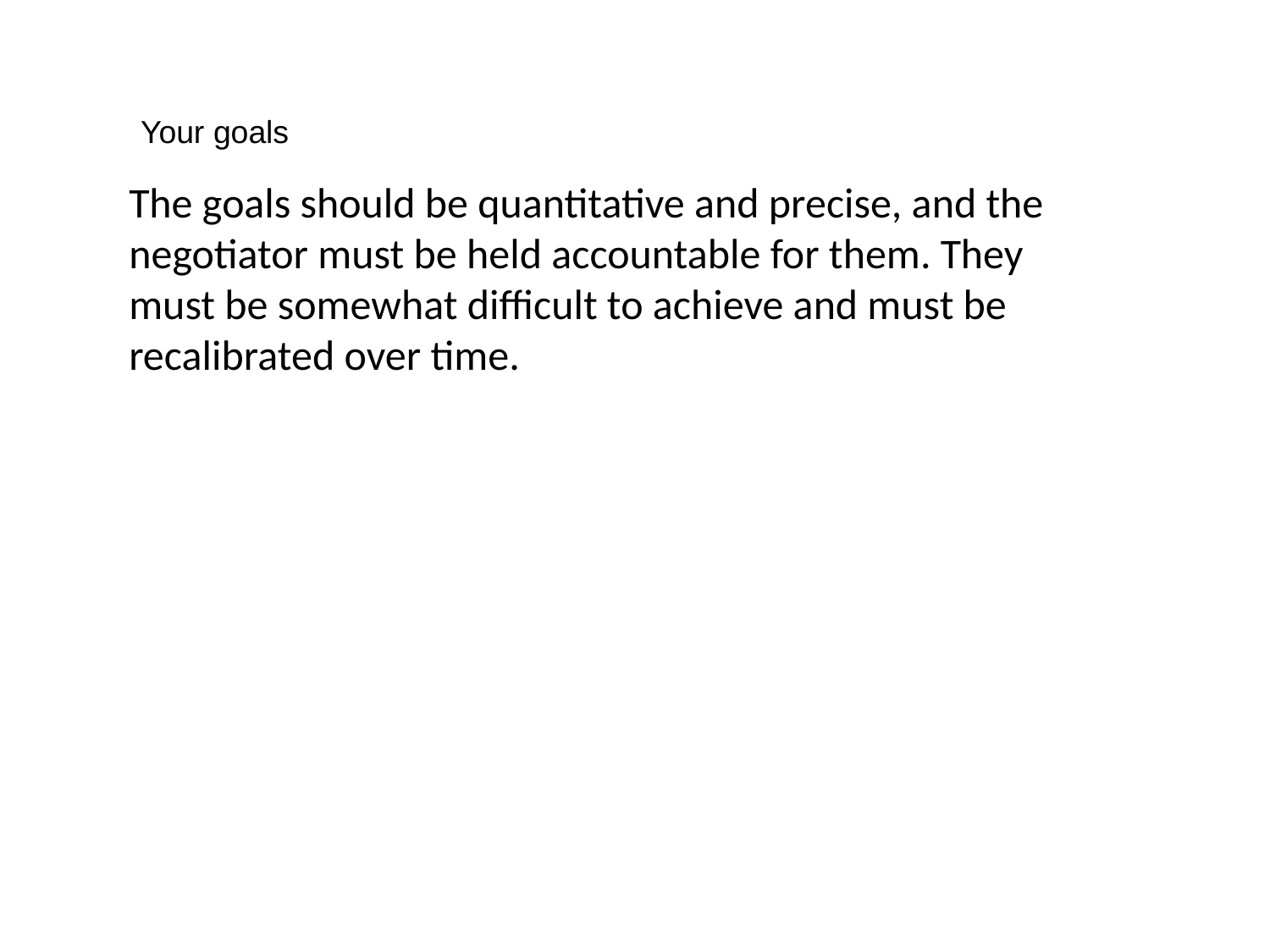

Your goals
The goals should be quantitative and precise, and the negotiator must be held accountable for them. They must be somewhat difficult to achieve and must be recalibrated over time.